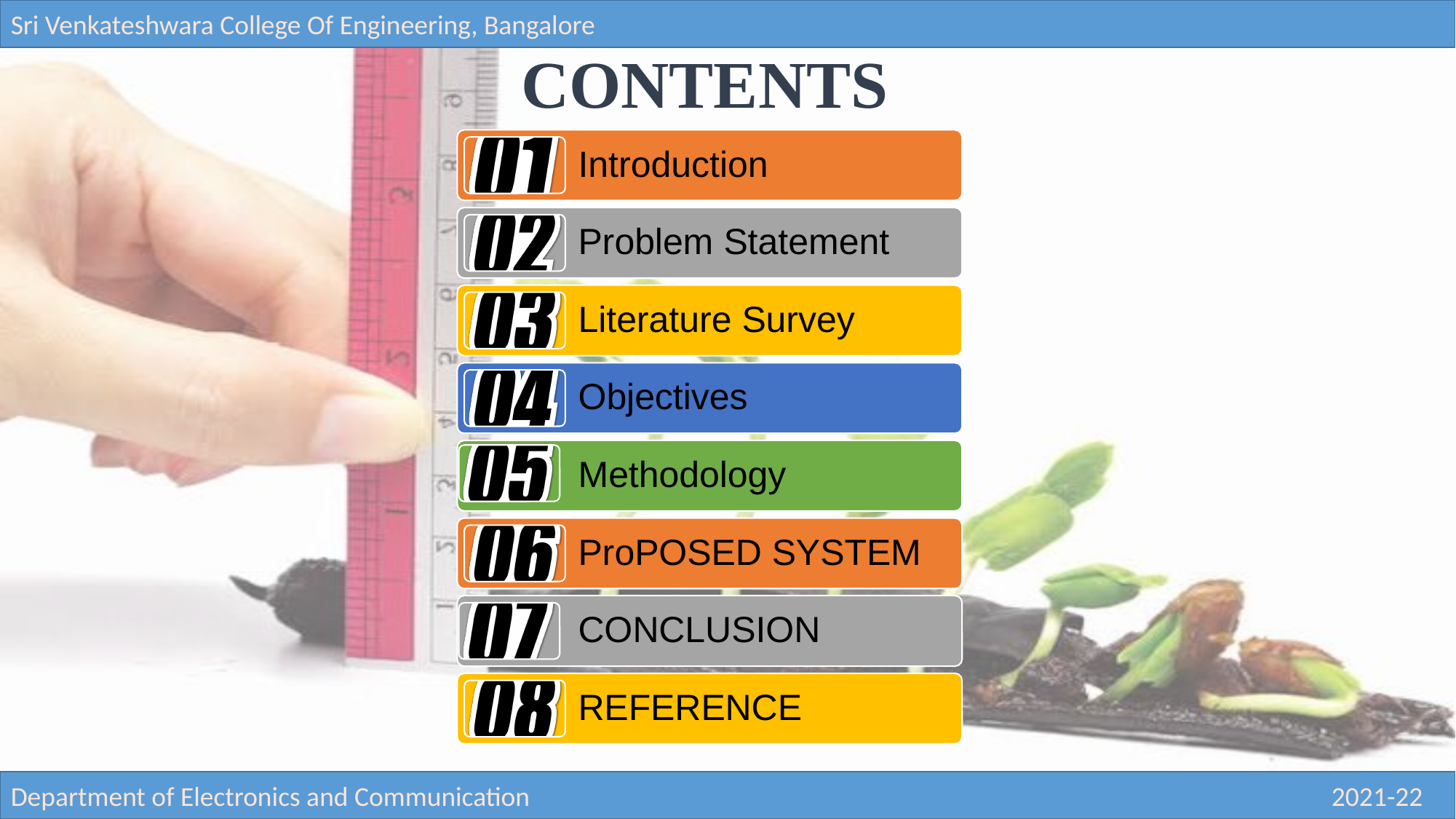

Sri Venkateshwara College Of Engineering, Bangalore
CONTENTS
Introduction
Problem Statement
Literature Survey
Objectives
Methodology
ProPOSED SYSTEM
CONCLUSION
REFERENCE
Department of Electronics and Communication                                                                                                                                  2021-22